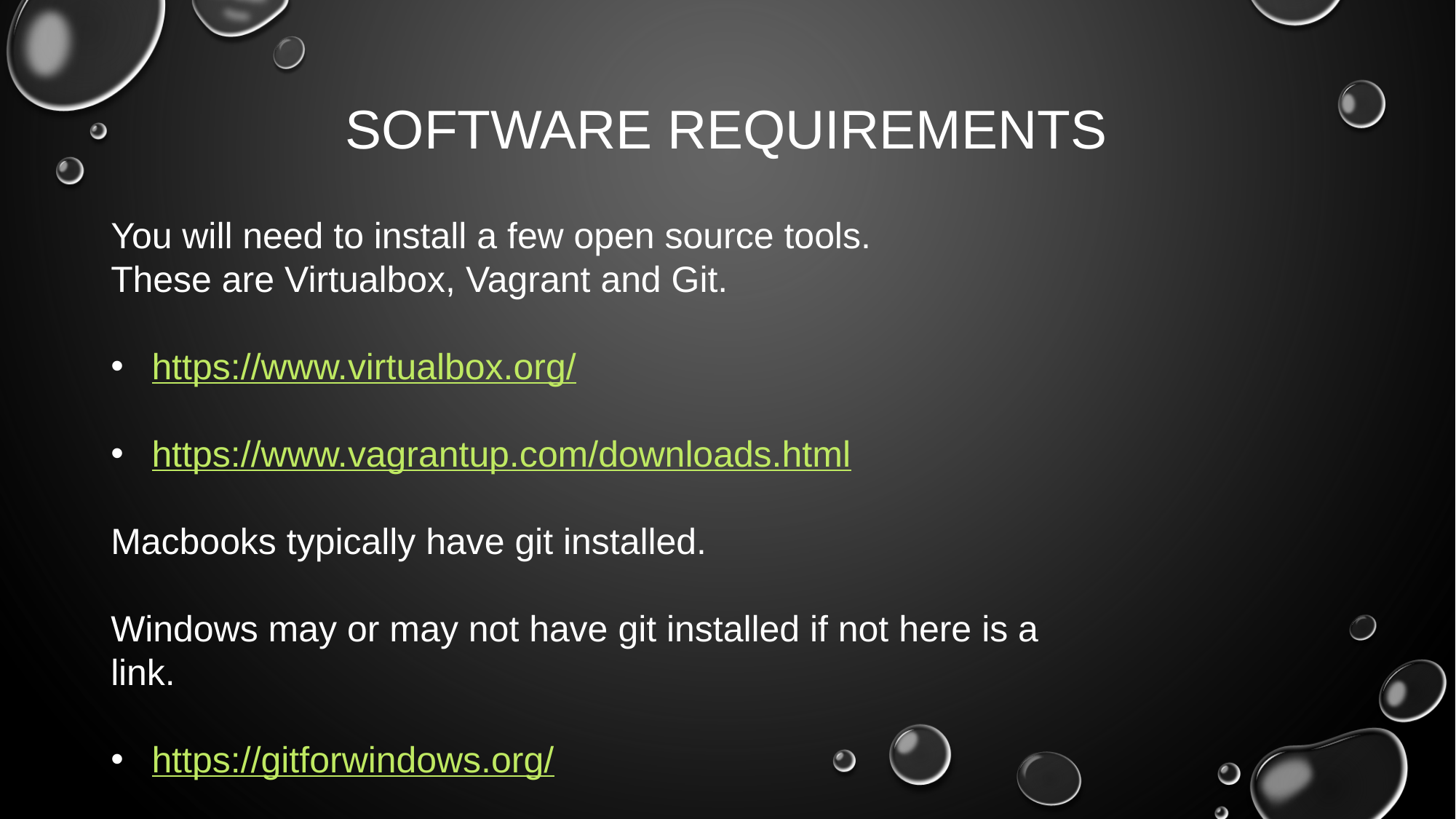

# Software requirements
You will need to install a few open source tools.
These are Virtualbox, Vagrant and Git.

https://www.virtualbox.org/

https://www.vagrantup.com/downloads.html

Macbooks typically have git installed.

Windows may or may not have git installed if not here is a link.

https://gitforwindows.org/